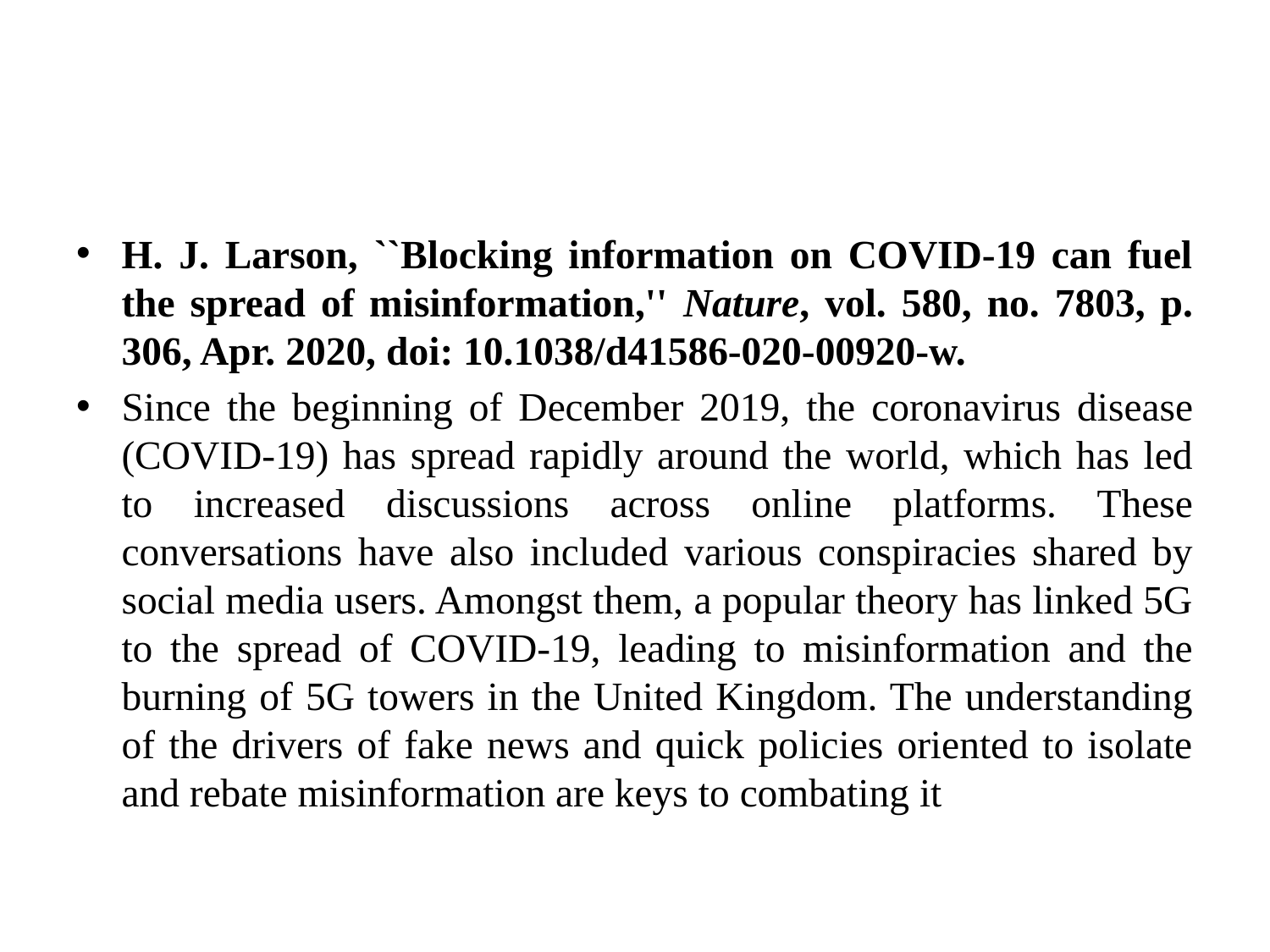

#
H. J. Larson, ``Blocking information on COVID-19 can fuel the spread of misinformation,'' Nature, vol. 580, no. 7803, p. 306, Apr. 2020, doi: 10.1038/d41586-020-00920-w.
Since the beginning of December 2019, the coronavirus disease (COVID-19) has spread rapidly around the world, which has led to increased discussions across online platforms. These conversations have also included various conspiracies shared by social media users. Amongst them, a popular theory has linked 5G to the spread of COVID-19, leading to misinformation and the burning of 5G towers in the United Kingdom. The understanding of the drivers of fake news and quick policies oriented to isolate and rebate misinformation are keys to combating it